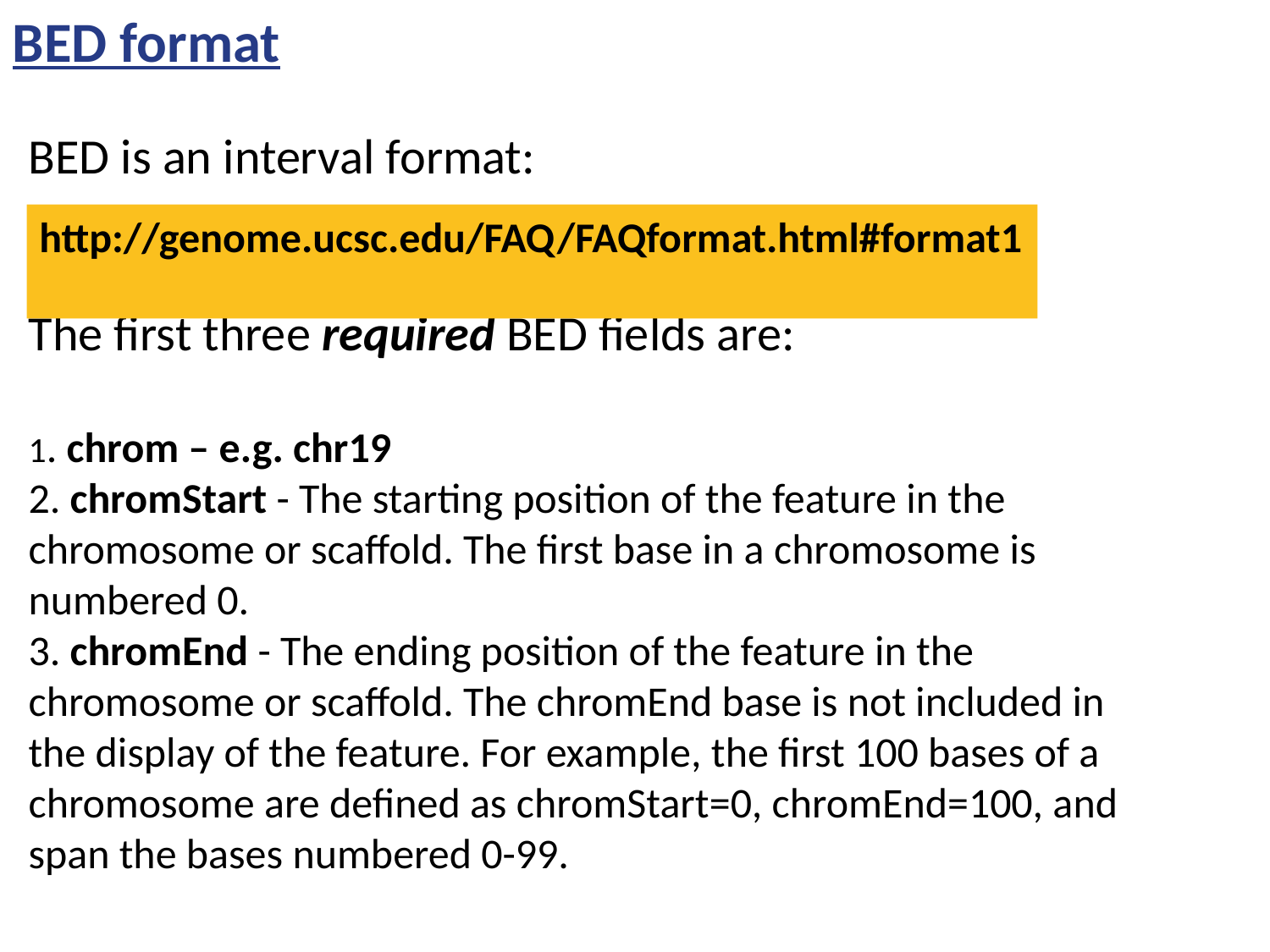

BED format
BED is an interval format:

The first three required BED fields are:

1. chrom – e.g. chr19
2. chromStart - The starting position of the feature in the chromosome or scaffold. The first base in a chromosome is numbered 0.
3. chromEnd - The ending position of the feature in the chromosome or scaffold. The chromEnd base is not included in the display of the feature. For example, the first 100 bases of a chromosome are defined as chromStart=0, chromEnd=100, and span the bases numbered 0-99.
http://genome.ucsc.edu/FAQ/FAQformat.html#format1